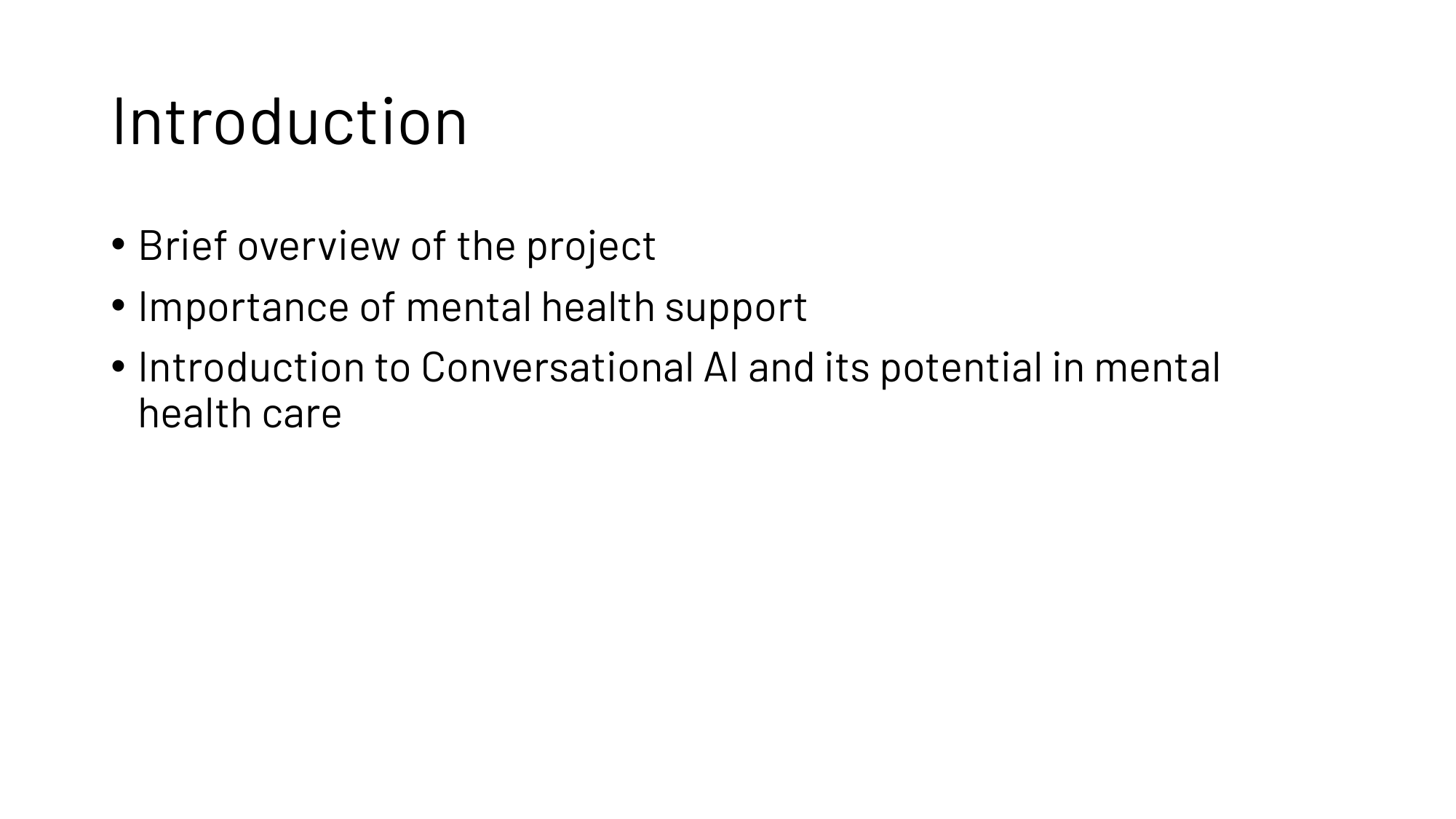

# Introduction
Brief overview of the project
Importance of mental health support
Introduction to Conversational AI and its potential in mental health care